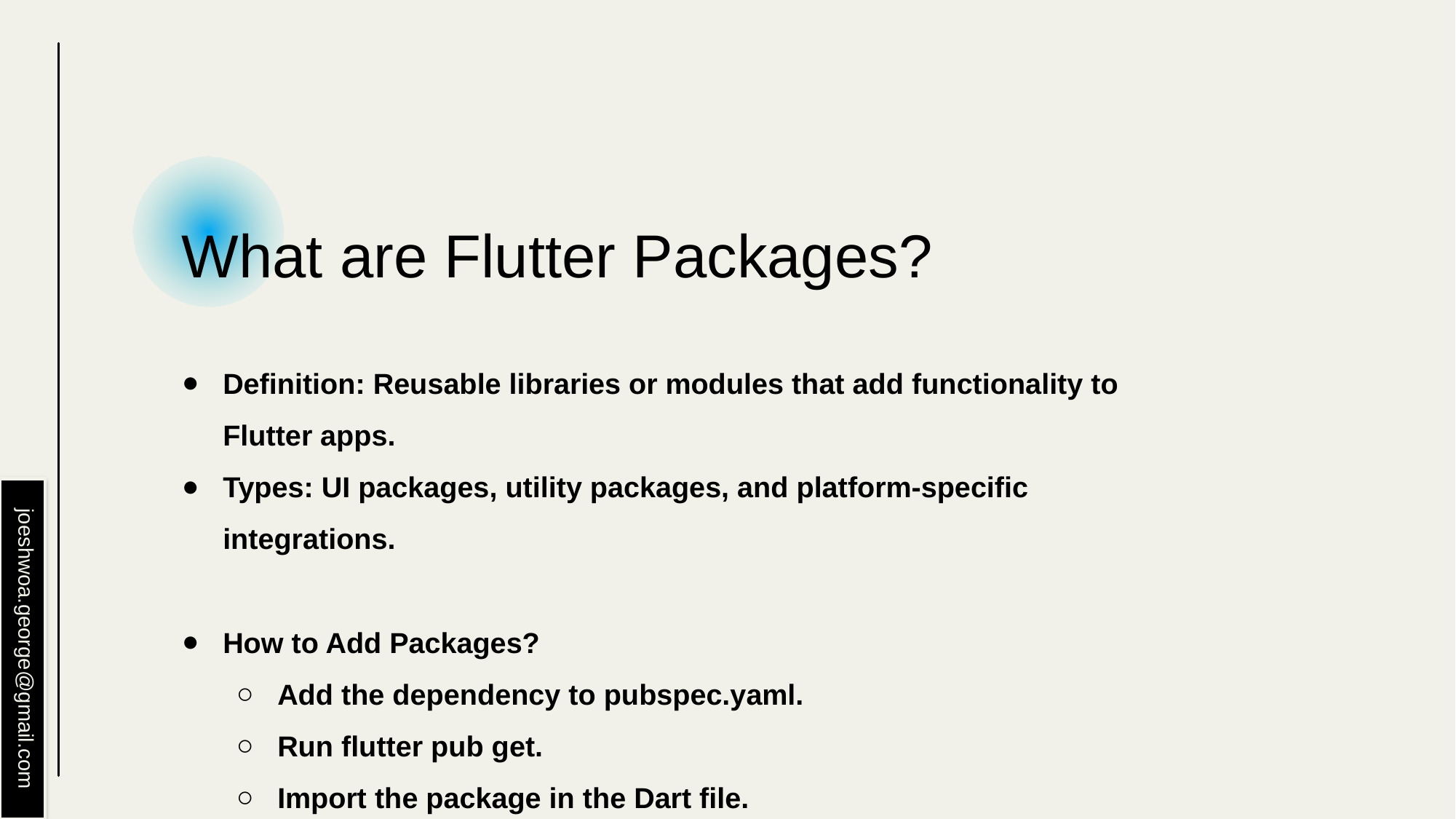

# What are Flutter Packages?
Definition: Reusable libraries or modules that add functionality to Flutter apps.
Types: UI packages, utility packages, and platform-specific integrations.

How to Add Packages?
Add the dependency to pubspec.yaml.
Run flutter pub get.
Import the package in the Dart file.
joeshwoa.george@gmail.com